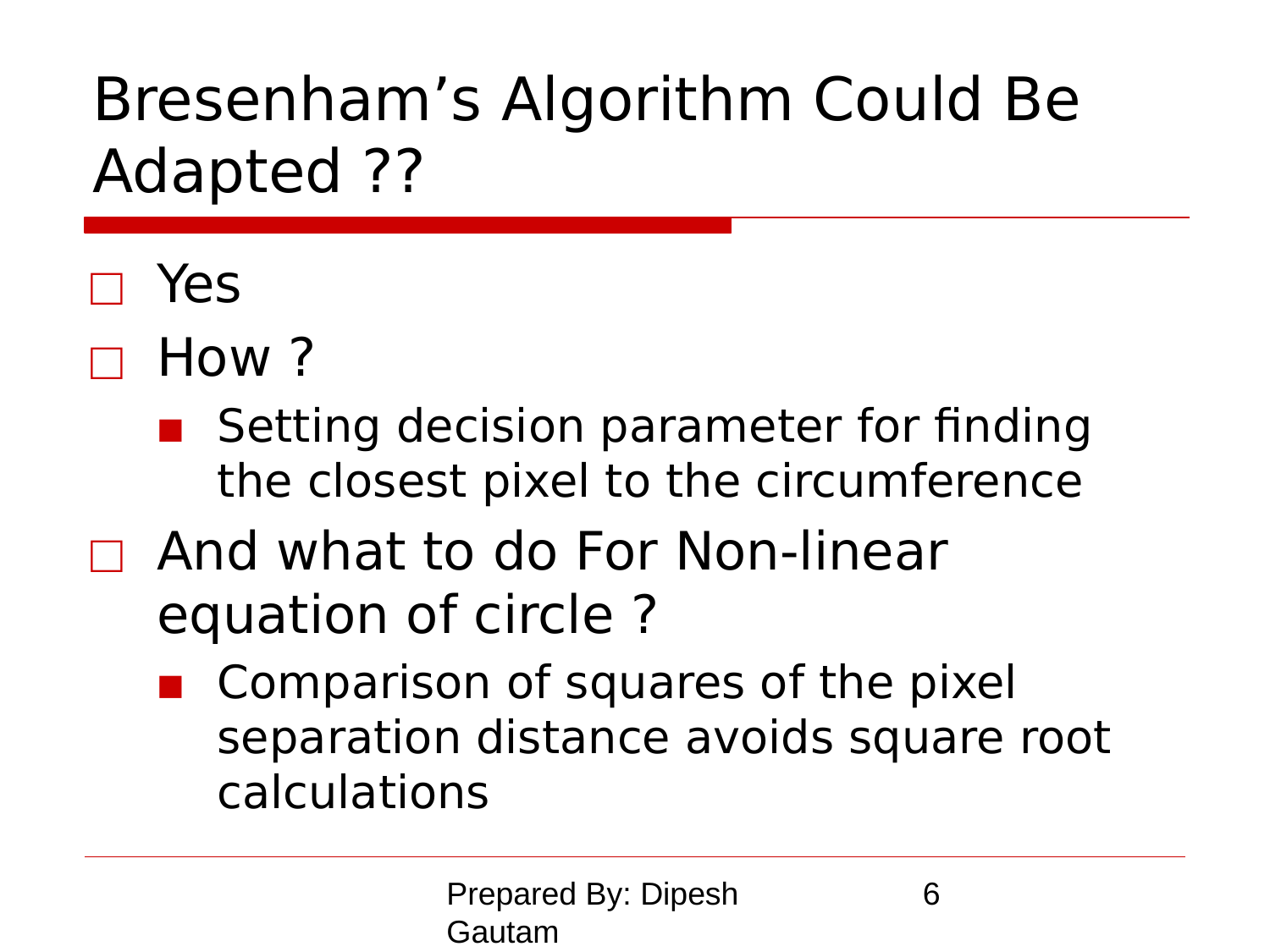

# Bresenham’s Algorithm Could Be Adapted ??
Yes
How ?
Setting decision parameter for finding the closest pixel to the circumference
And what to do For Non-linear equation of circle ?
Comparison of squares of the pixel separation distance avoids square root calculations
Prepared By: Dipesh Gautam
6